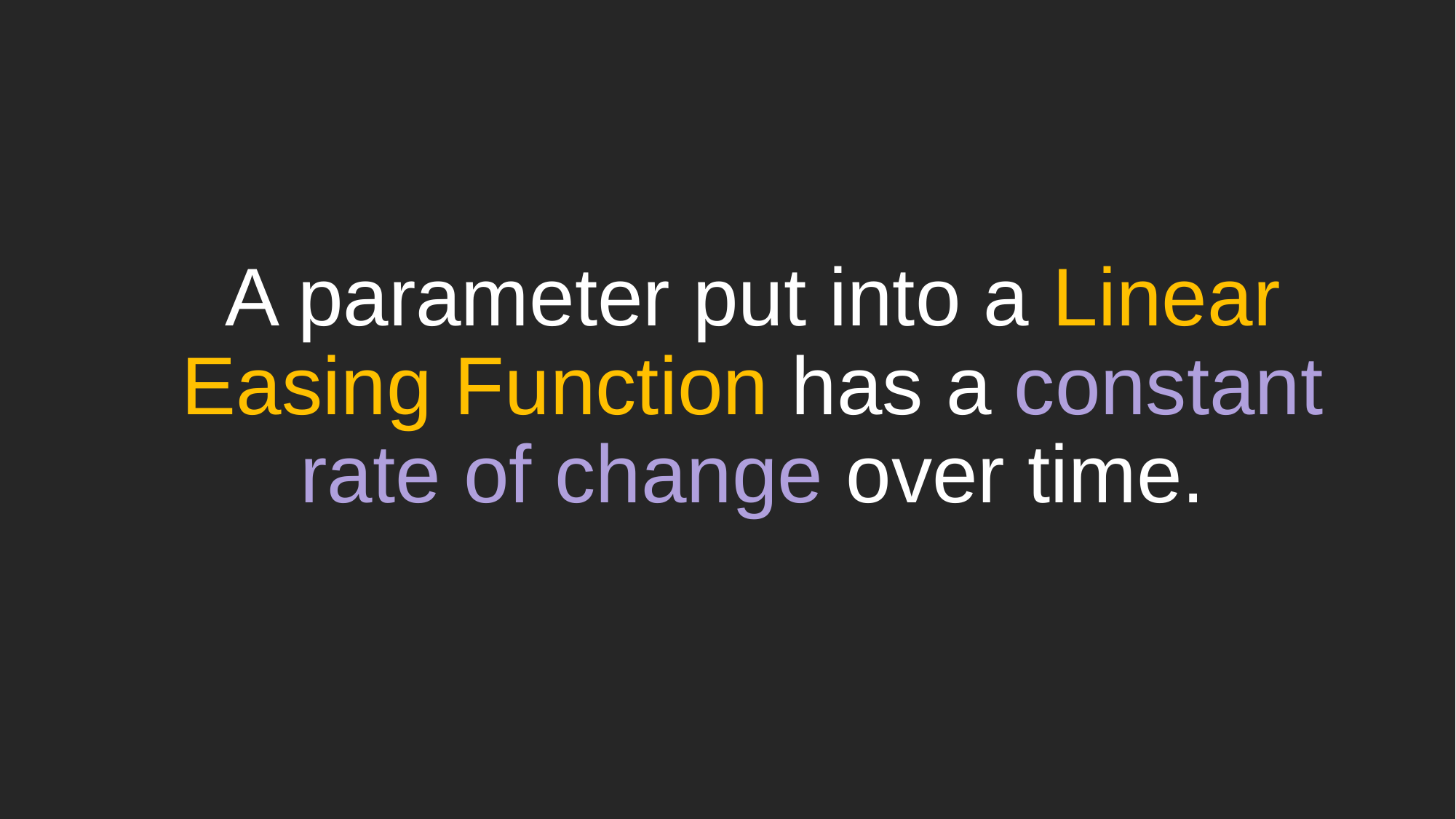

A parameter put into a Linear Easing Function has a constant rate of change over time.